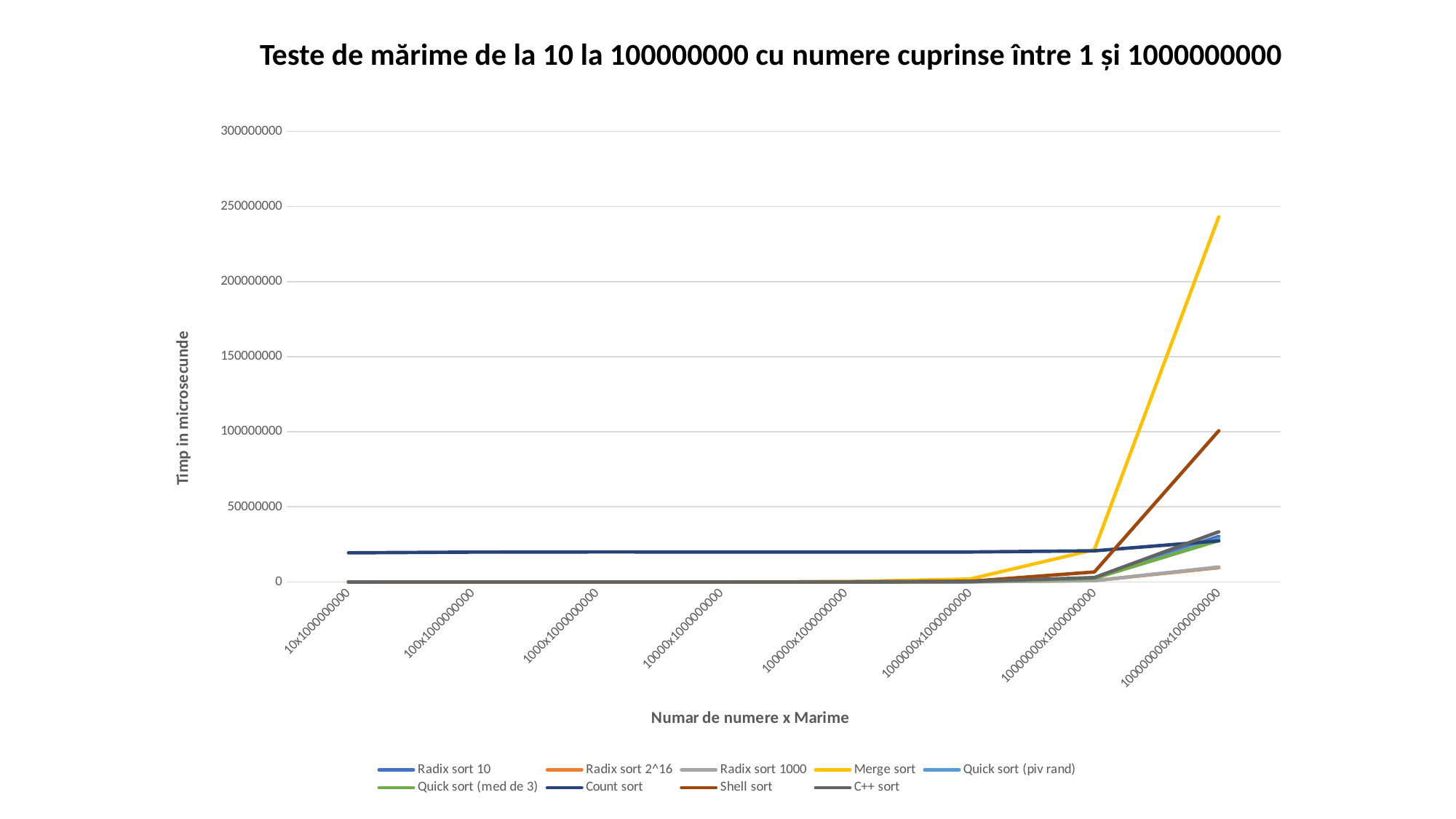

Teste de mărime de la 10 la 100000000 cu numere cuprinse între 1 și 1000000000

### Chart

| Category | Radix sort 10 | Radix sort 2^16 | Radix sort 1000 | Merge sort | Quick sort (piv rand) | Quick sort (med de 3) | Count sort | Shell sort | C++ sort |
|---|---|---|---|---|---|---|---|---|---|
| 10x1000000000 | 22.0 | 6302.0 | 204.0 | 1057.0 | 0.0 | 0.0 | 19382430.0 | 0.0 | 0.0 |
| 100x1000000000 | 68.0 | 6600.0 | 185.0 | 174.0 | 7.0 | 9.0 | 19885857.0 | 12.0 | 10.0 |
| 1000x1000000000 | 293.0 | 7134.0 | 793.0 | 1746.0 | 121.0 | 124.0 | 19980345.0 | 195.0 | 135.0 |
| 10000x1000000000 | 2722.0 | 11166.0 | 2007.0 | 20200.0 | 1617.0 | 1552.0 | 19959748.0 | 2316.0 | 2032.0 |
| 100000x1000000000 | 27909.0 | 35391.0 | 10691.0 | 196912.0 | 18312.0 | 18815.0 | 19946000.0 | 33373.0 | 21837.0 |
| 1000000x1000000000 | 275217.0 | 144767.0 | 83424.0 | 1964631.0 | 221107.0 | 209726.0 | 19956517.0 | 450169.0 | 257173.0 |
| 10000000x1000000000 | 2625672.0 | 904799.0 | 880914.0 | 21512407.0 | 2481762.0 | 2408440.0 | 20738806.0 | 6668182.0 | 2940675.0 |
| 100000000x1000000000 | 30372983.0 | 9520737.0 | 9966156.0 | 243127379.0 | 28686869.0 | 27573058.0 | 27360409.0 | 100673047.0 | 33407137.0 |